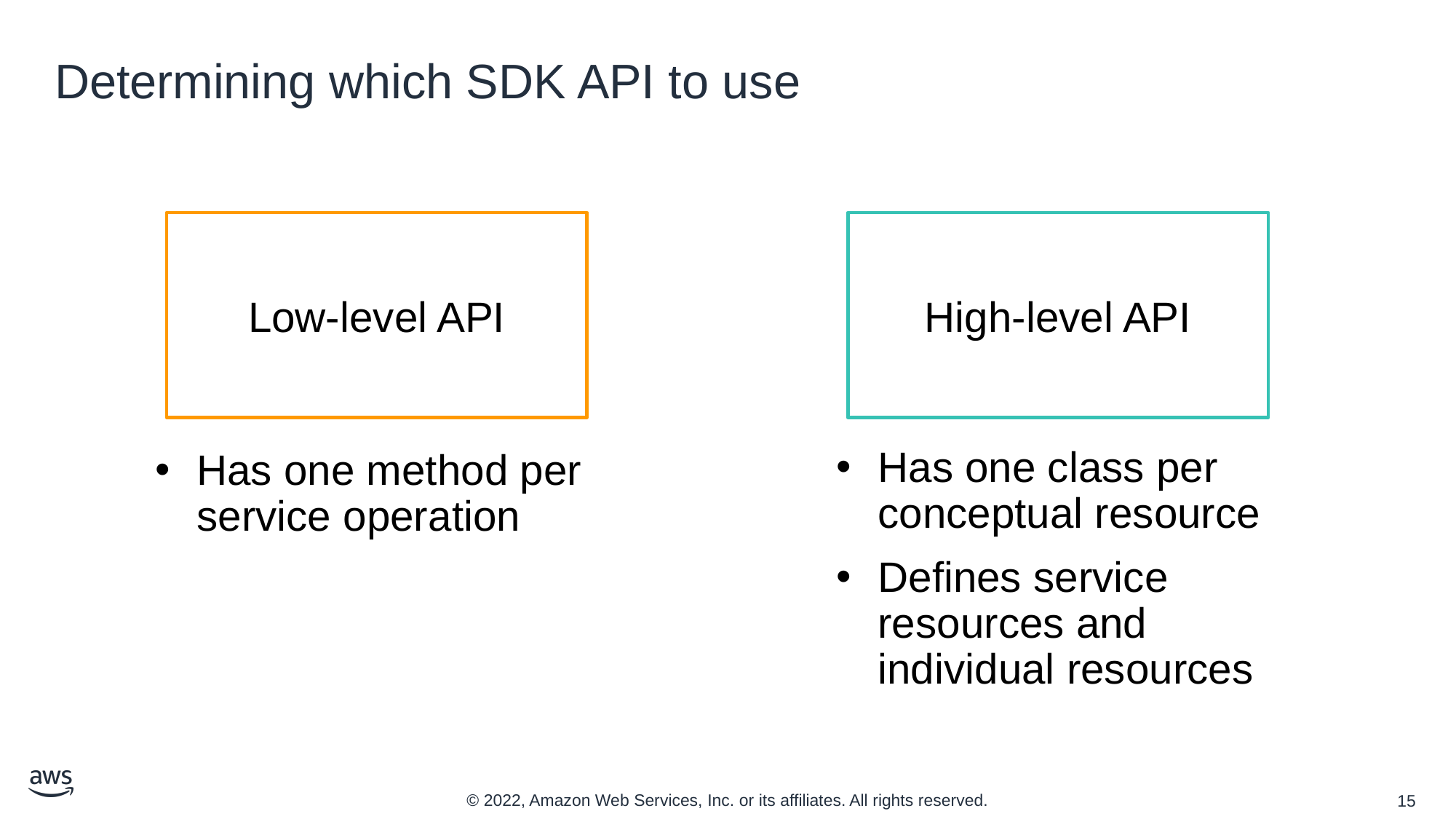

# Determining which SDK API to use
Low-level API
Has one method per service operation
High-level API
Has one class per conceptual resource
Defines service resources and individual resources
15